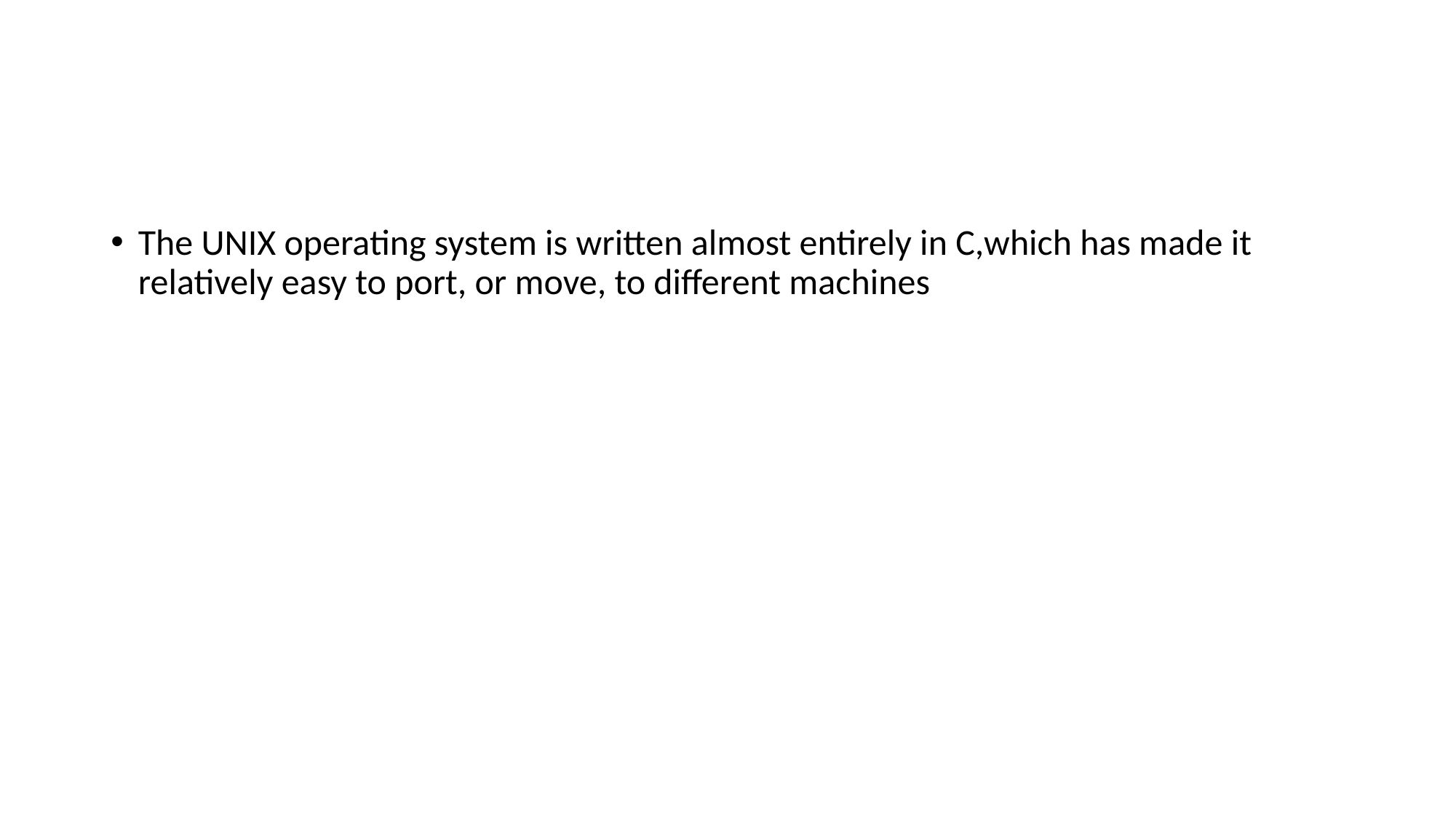

#
The UNIX operating system is written almost entirely in C,which has made it relatively easy to port, or move, to different machines